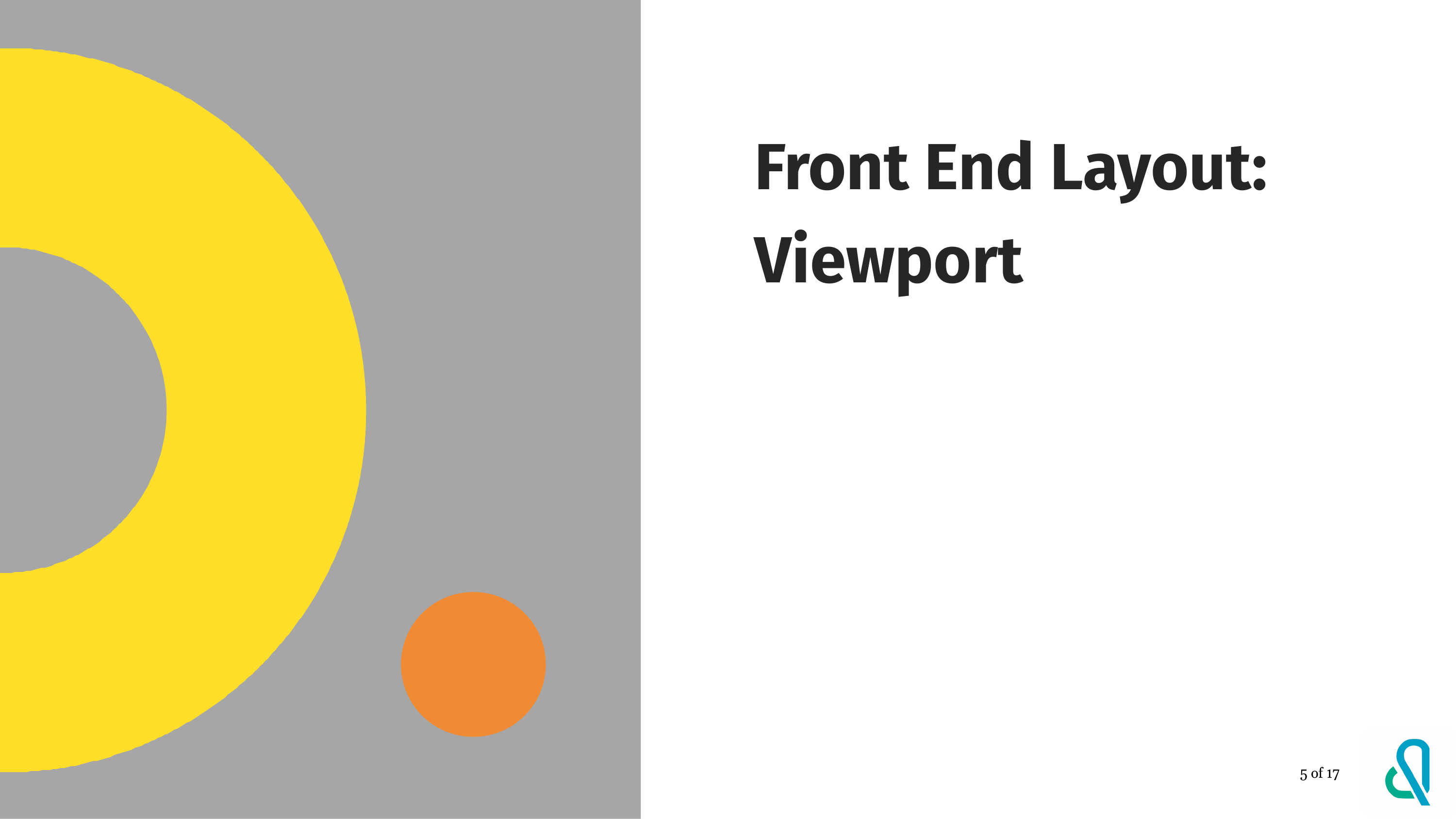

# Front End Layout:
Viewport

5 of 17